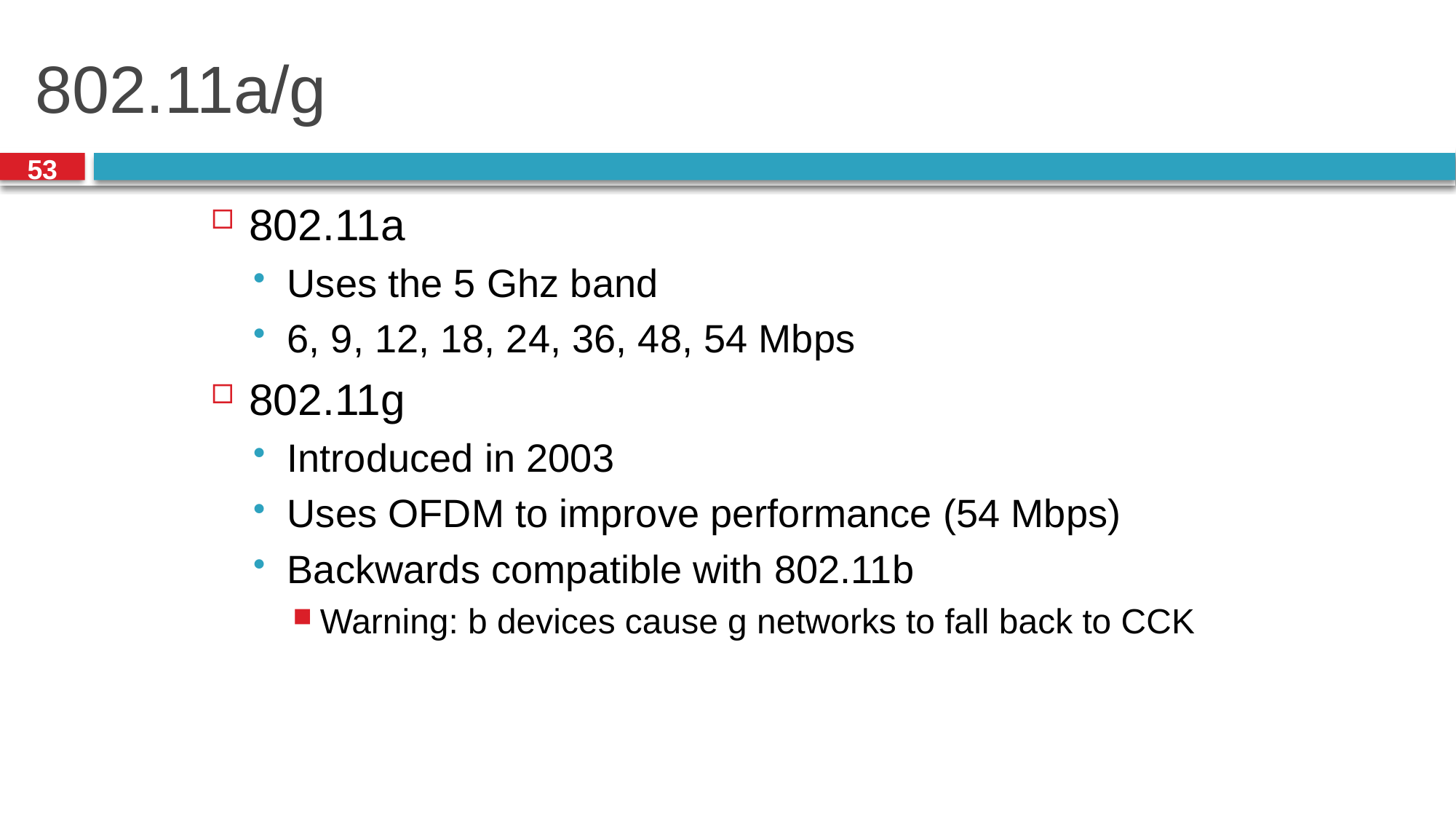

# 802.11a/g
53
802.11a
Uses the 5 Ghz band
6, 9, 12, 18, 24, 36, 48, 54 Mbps
802.11g
Introduced in 2003
Uses OFDM to improve performance (54 Mbps)
Backwards compatible with 802.11b
Warning: b devices cause g networks to fall back to CCK